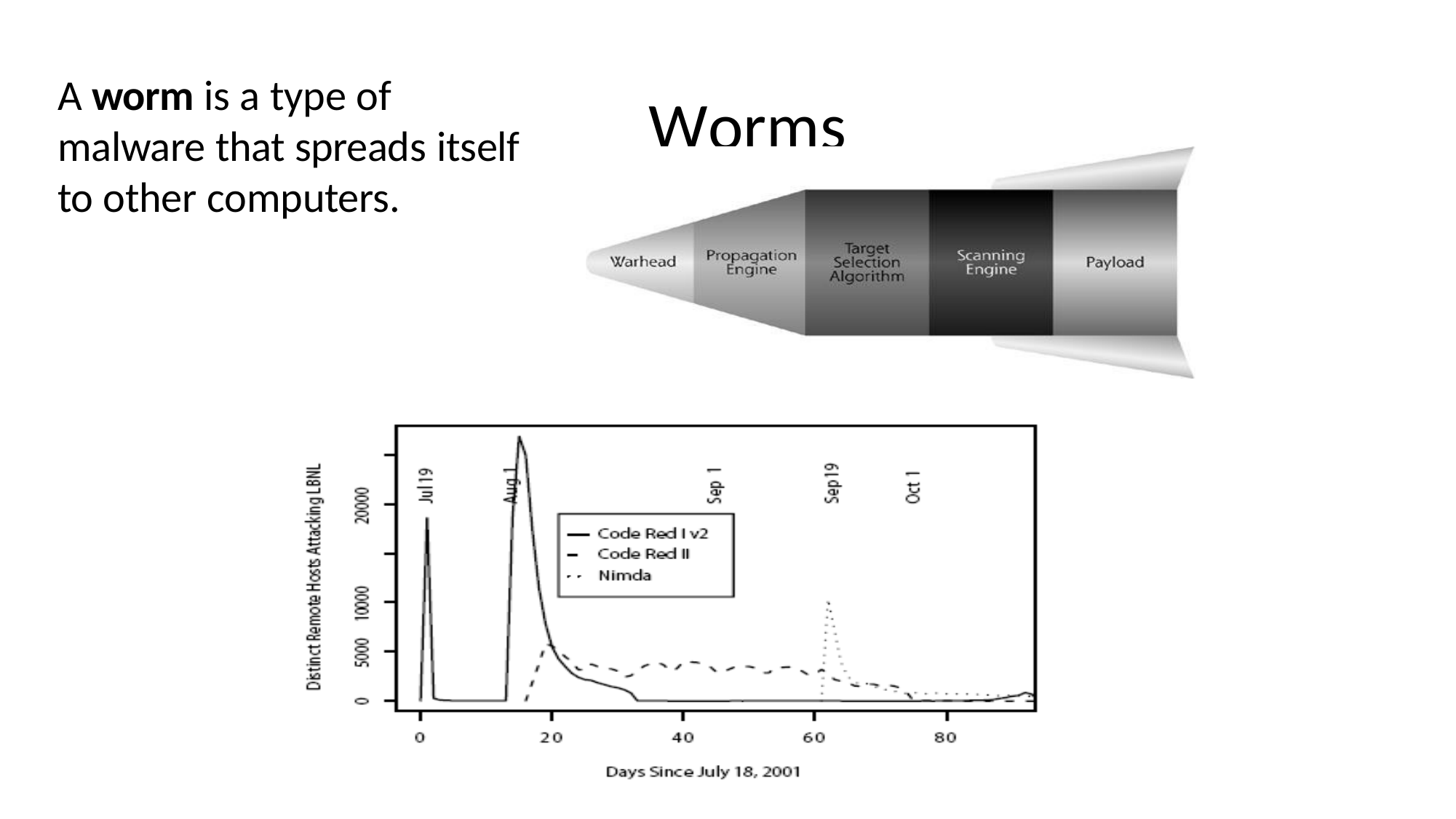

A worm is a type of malware that spreads itself to other computers.
# Worms